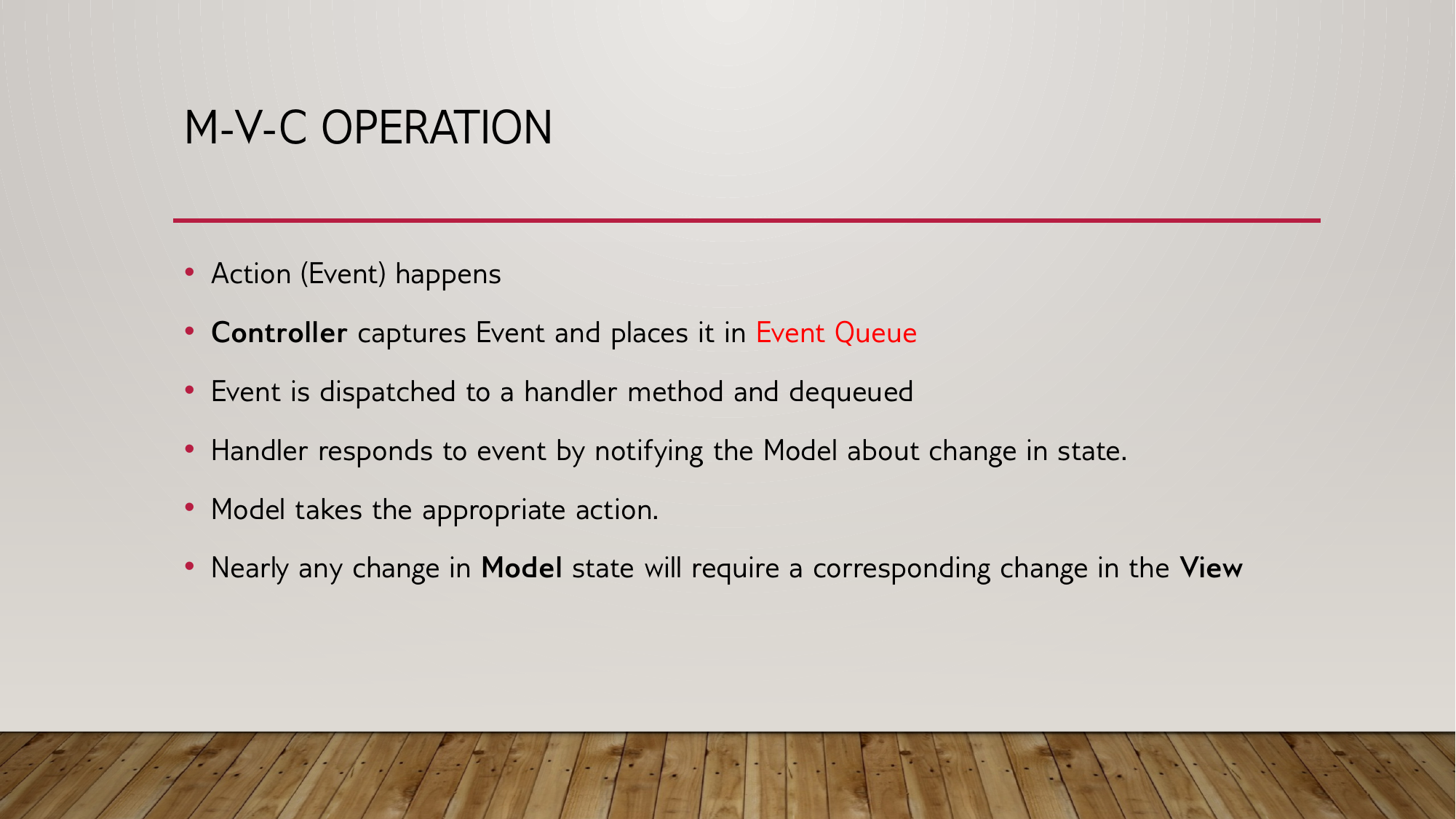

# M-V-C Operation
Action (Event) happens
Controller captures Event and places it in Event Queue
Event is dispatched to a handler method and dequeued
Handler responds to event by notifying the Model about change in state.
Model takes the appropriate action.
Nearly any change in Model state will require a corresponding change in the View